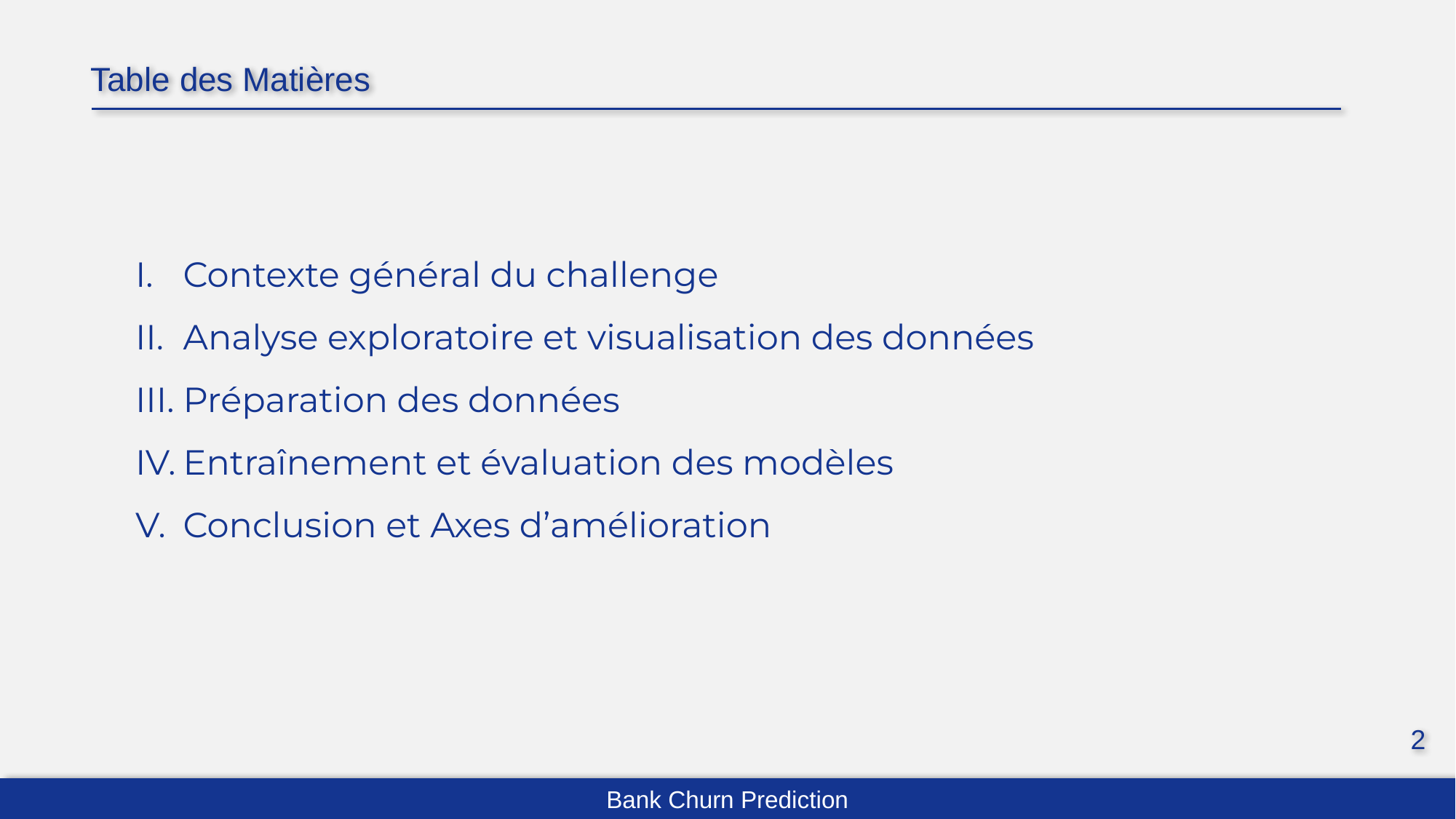

Table des Matières
Contexte général du challenge
Analyse exploratoire et visualisation des données
Préparation des données
Entraînement et évaluation des modèles
Conclusion et Axes d’amélioration

2
Bank Churn Prediction